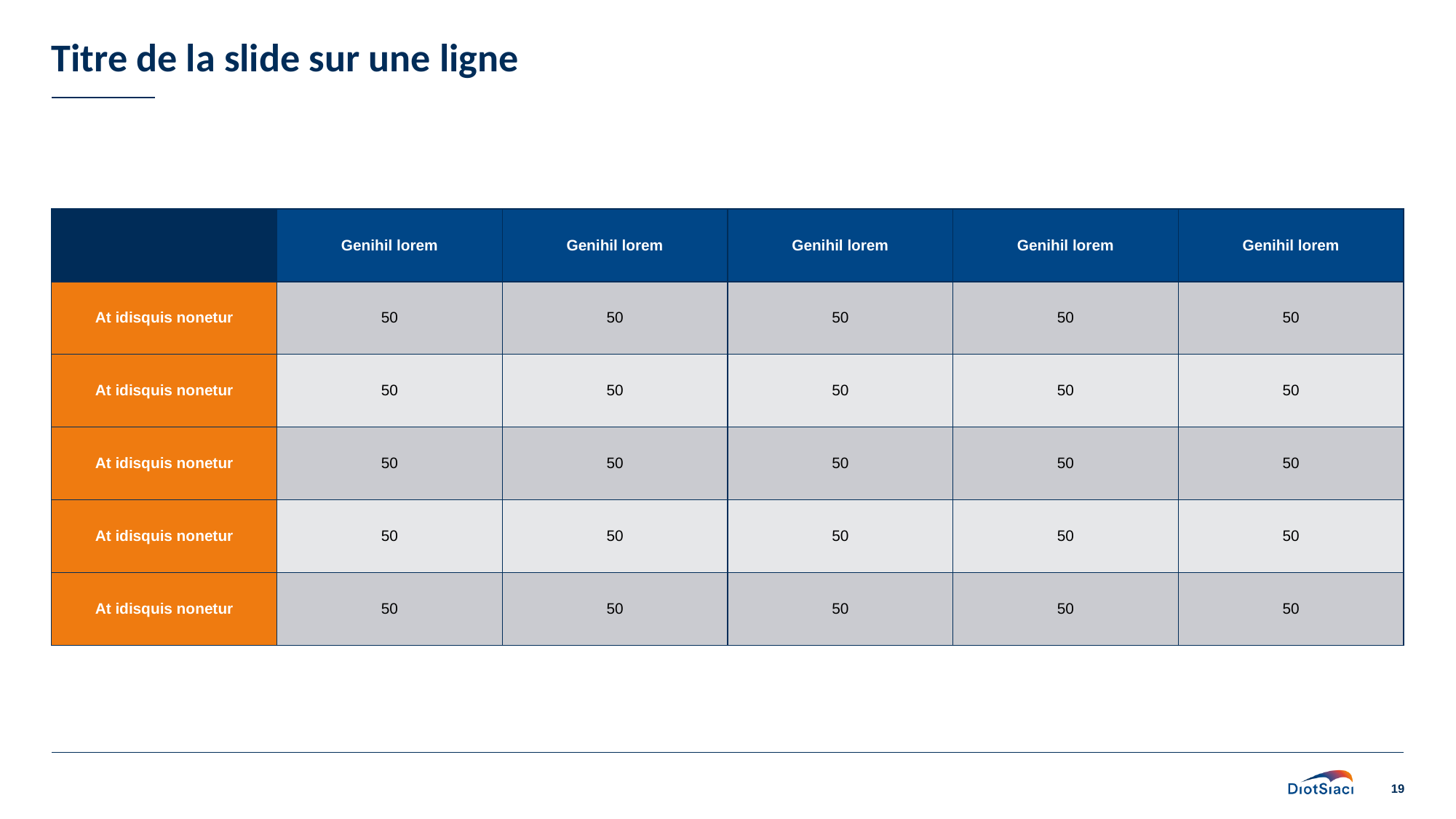

# Titre de la slide sur une ligne
|  | Genihil lorem | Genihil lorem | Genihil lorem | Genihil lorem | Genihil lorem |
| --- | --- | --- | --- | --- | --- |
| At idisquis nonetur | 50 | 50 | 50 | 50 | 50 |
| At idisquis nonetur | 50 | 50 | 50 | 50 | 50 |
| At idisquis nonetur | 50 | 50 | 50 | 50 | 50 |
| At idisquis nonetur | 50 | 50 | 50 | 50 | 50 |
| At idisquis nonetur | 50 | 50 | 50 | 50 | 50 |
19